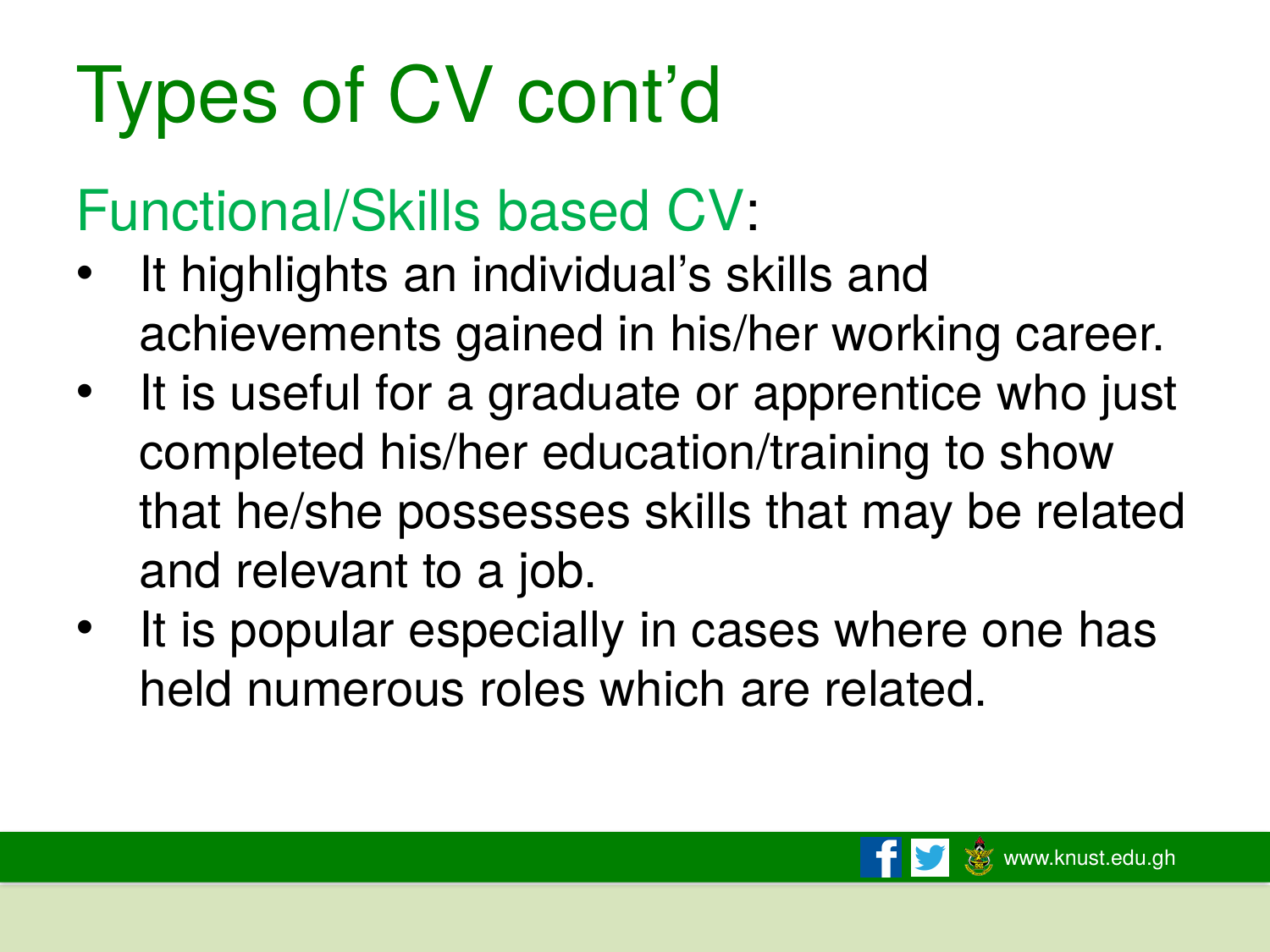

# Types of CV cont’d
Functional/Skills based CV:
It highlights an individual’s skills and achievements gained in his/her working career.
It is useful for a graduate or apprentice who just completed his/her education/training to show that he/she possesses skills that may be related and relevant to a job.
It is popular especially in cases where one has held numerous roles which are related.